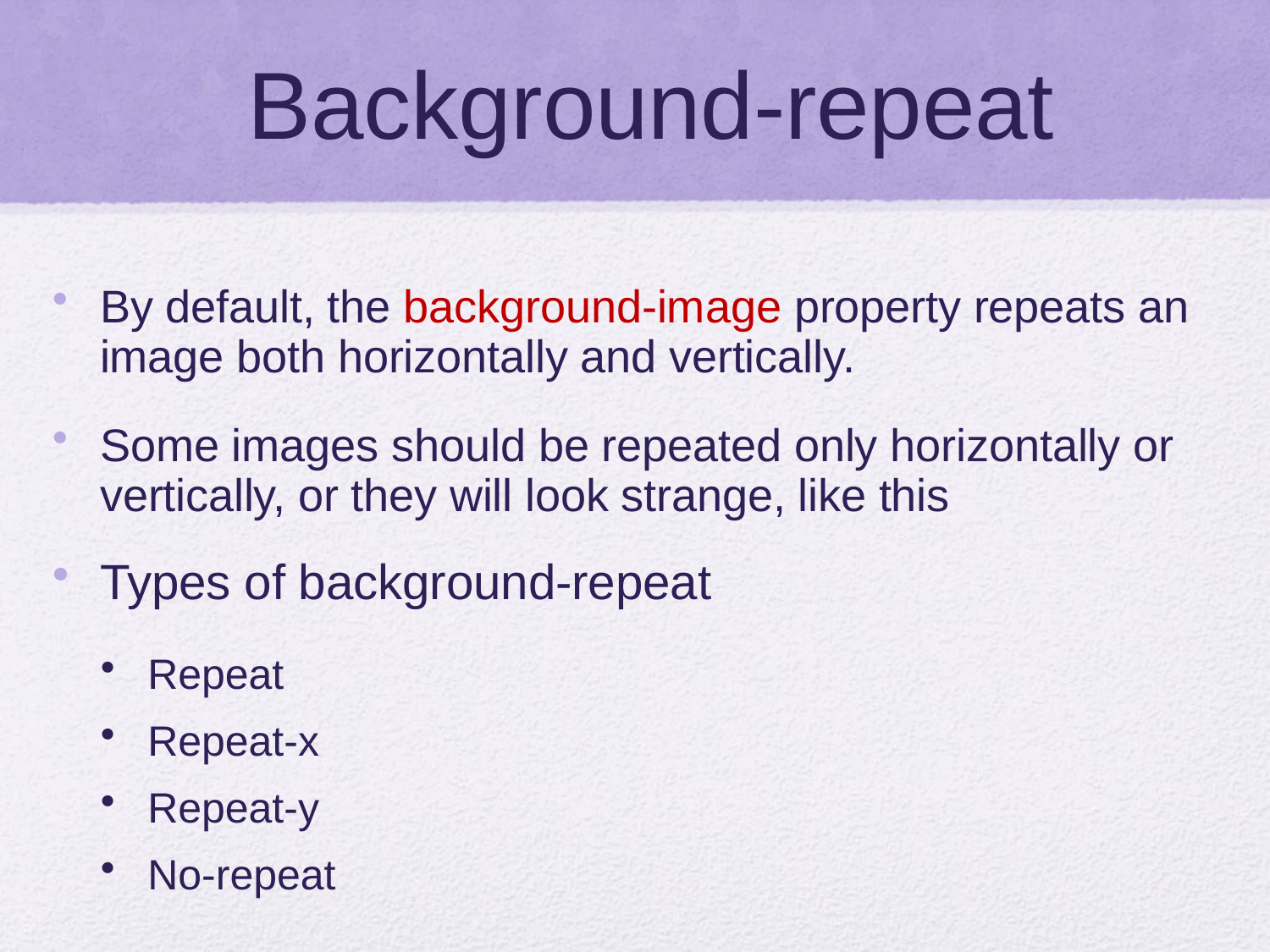

# Background-repeat
By default, the background-image property repeats an image both horizontally and vertically.
Some images should be repeated only horizontally or vertically, or they will look strange, like this
Types of background-repeat
Repeat
Repeat-x
Repeat-y
No-repeat